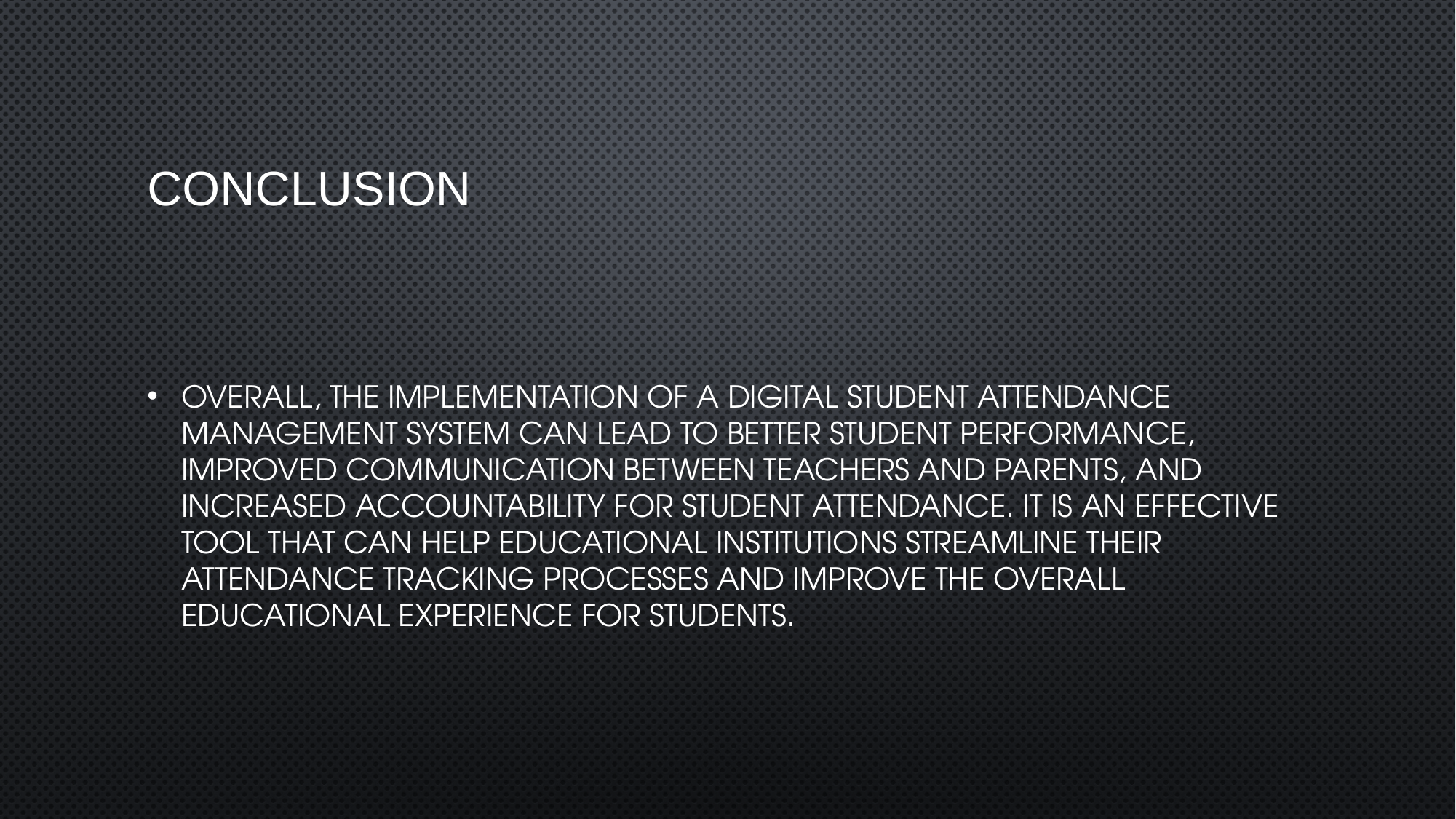

# conclusion
Overall, the implementation of a digital student attendance management system can lead to better student performance, improved communication between teachers and parents, and increased accountability for student attendance. It is an effective tool that can help educational institutions streamline their attendance tracking processes and improve the overall educational experience for students.